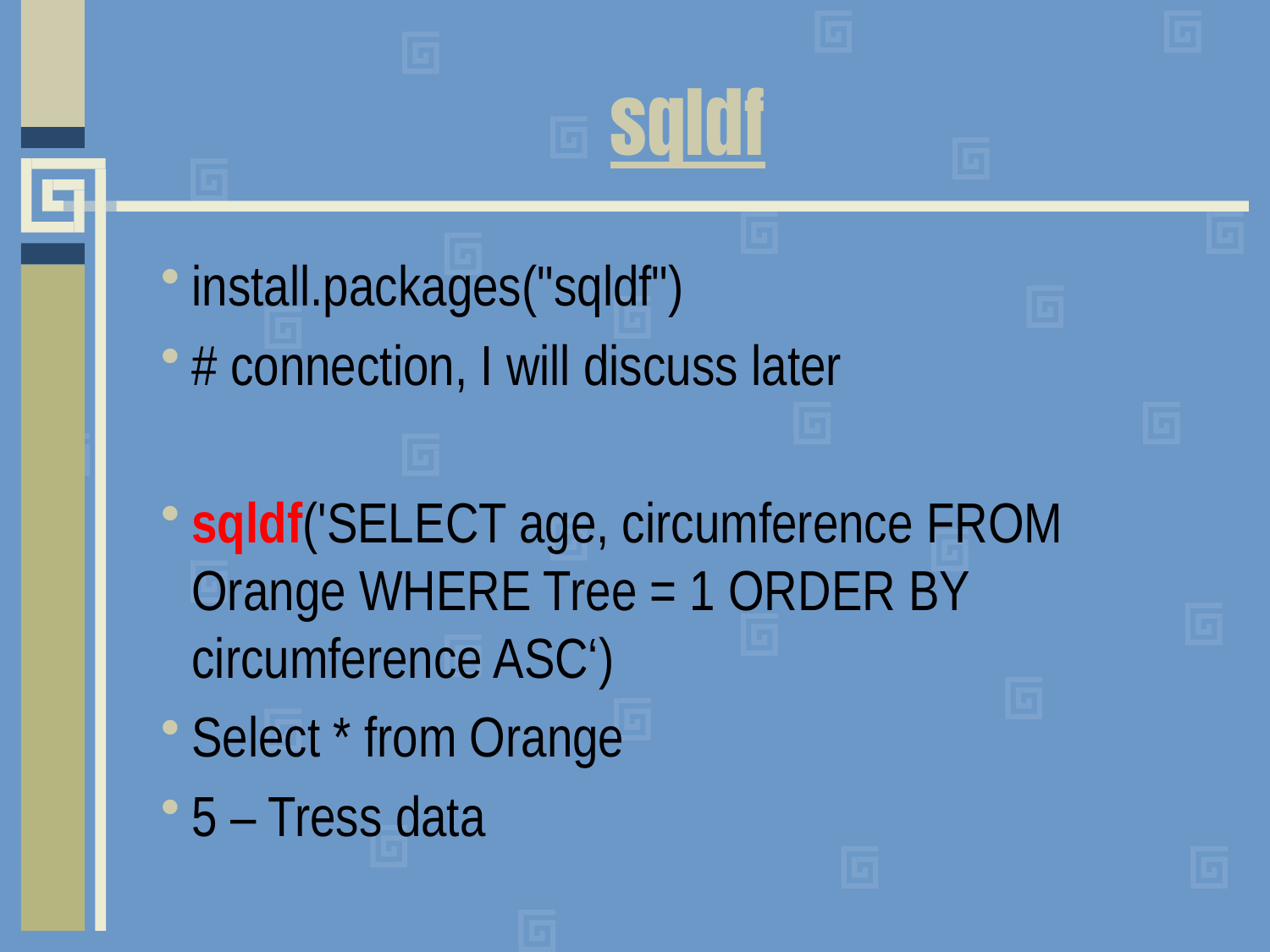

# sqldf
install.packages("sqldf")
# connection, I will discuss later

sqldf('SELECT age, circumference FROM Orange WHERE Tree = 1 ORDER BY circumference ASC‘)
Select * from Orange
5 – Tress data